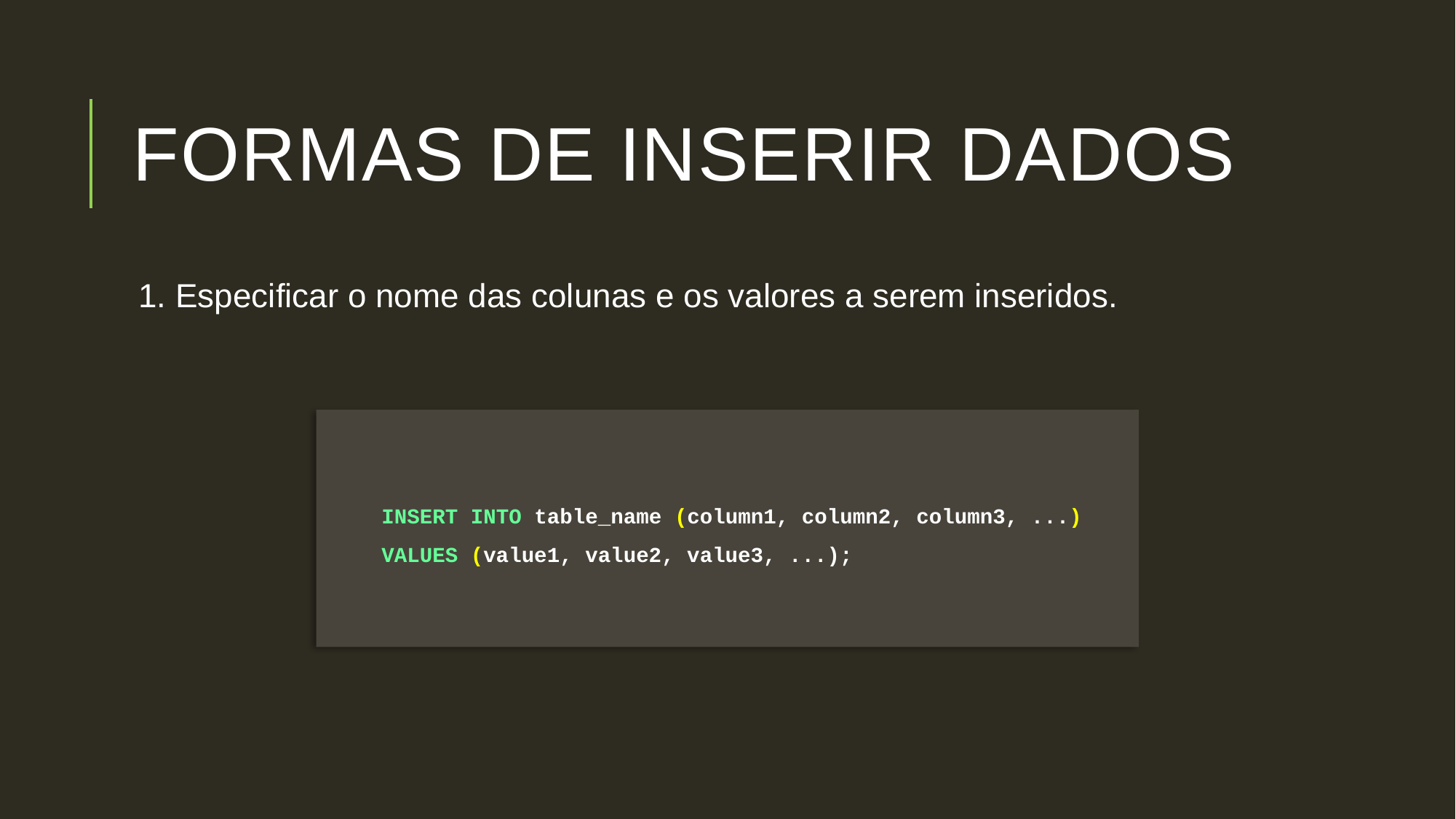

# Formas de inserir dados
1. Especificar o nome das colunas e os valores a serem inseridos.
INSERT INTO table_name (column1, column2, column3, ...)
VALUES (value1, value2, value3, ...);